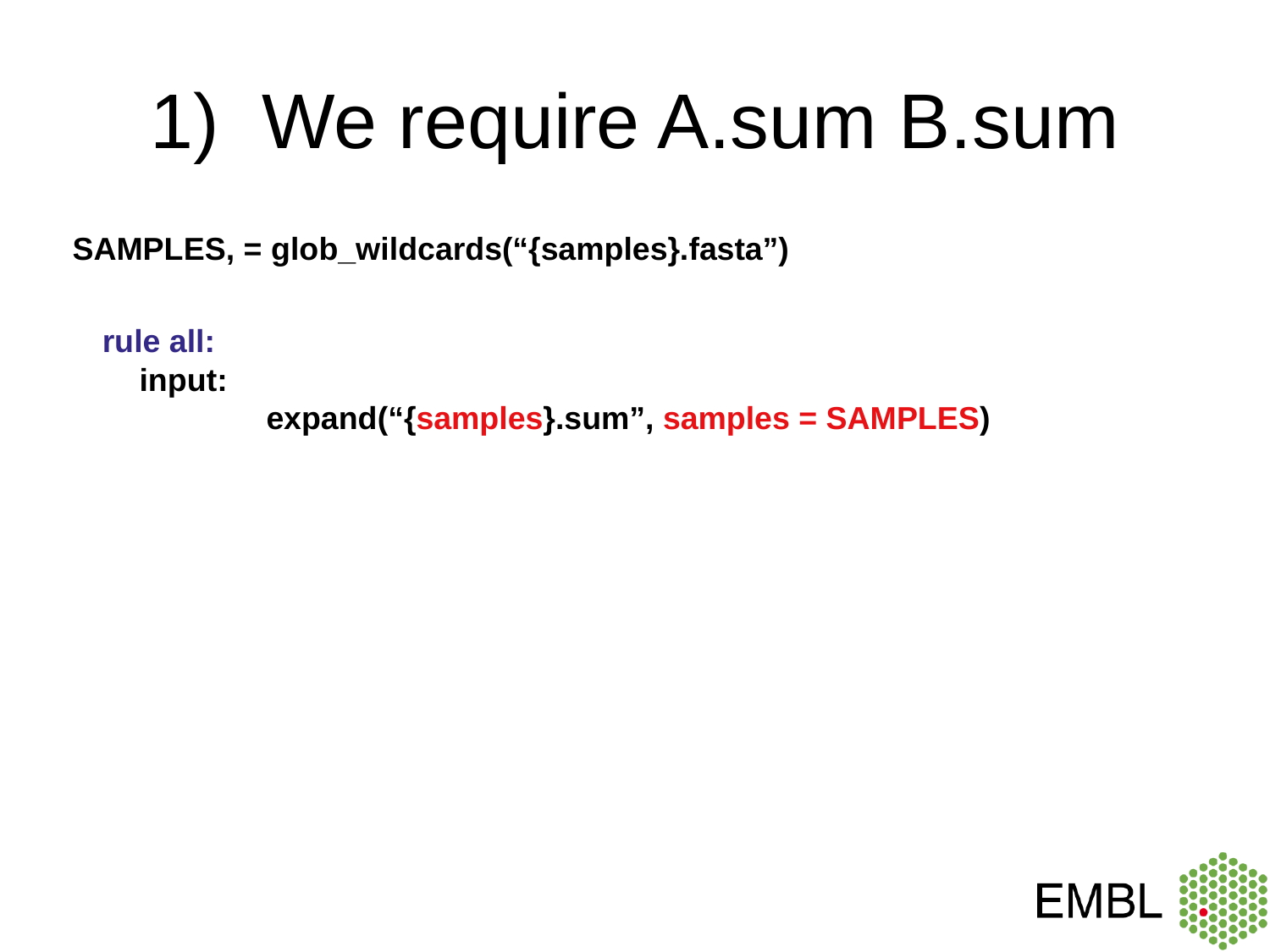

# 1)  We require A.sum B.sum
SAMPLES, = glob_wildcards(“{samples}.fasta”)
rule all:
input:
	expand(“{samples}.sum”, samples = SAMPLES)